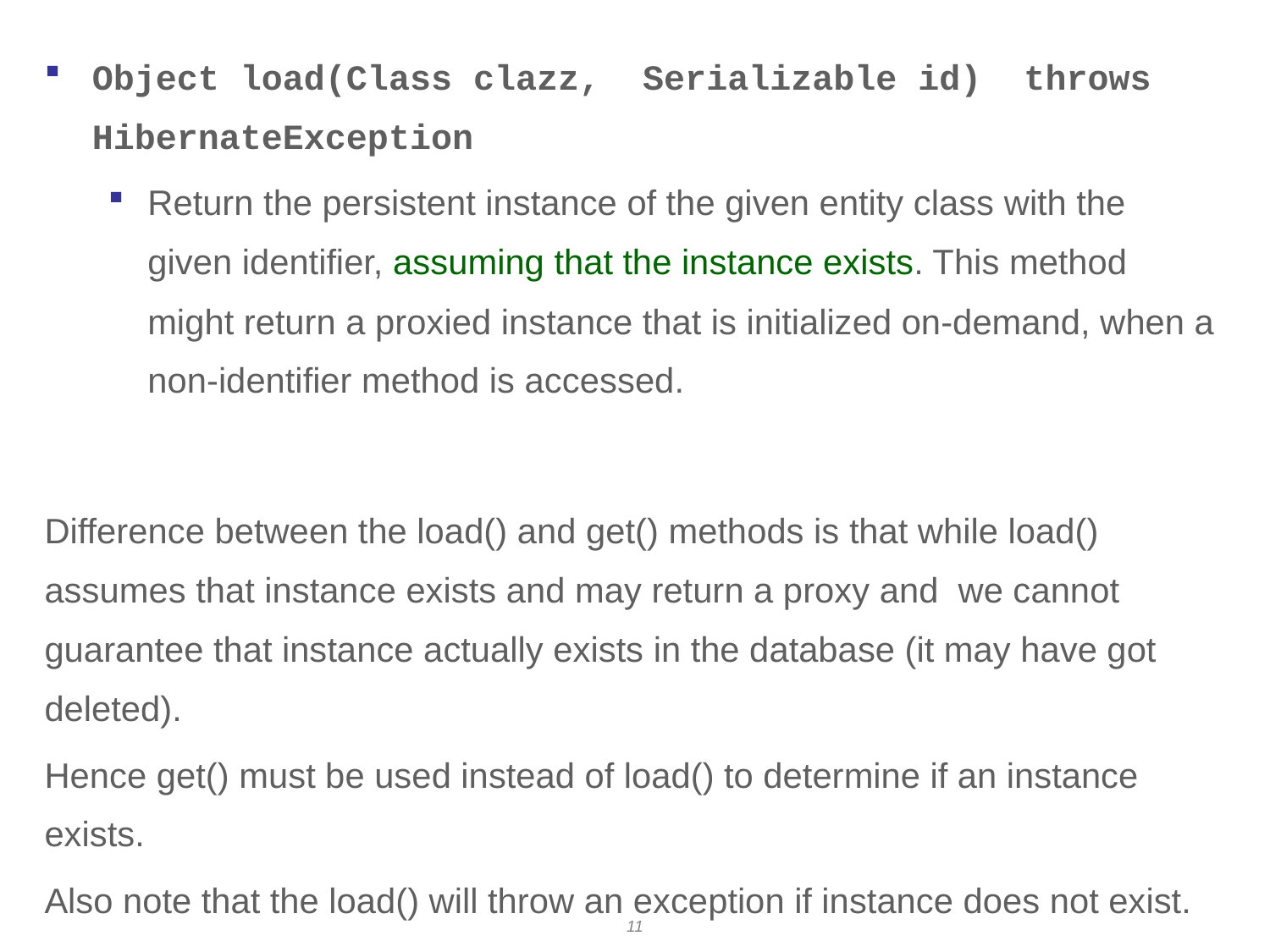

Object load(Class clazz,  Serializable id)  throws HibernateException
Return the persistent instance of the given entity class with the given identifier, assuming that the instance exists. This method might return a proxied instance that is initialized on-demand, when a non-identifier method is accessed.

Difference between the load() and get() methods is that while load() assumes that instance exists and may return a proxy and  we cannot guarantee that instance actually exists in the database (it may have got deleted).
Hence get() must be used instead of load() to determine if an instance exists.
Also note that the load() will throw an exception if instance does not exist.

11